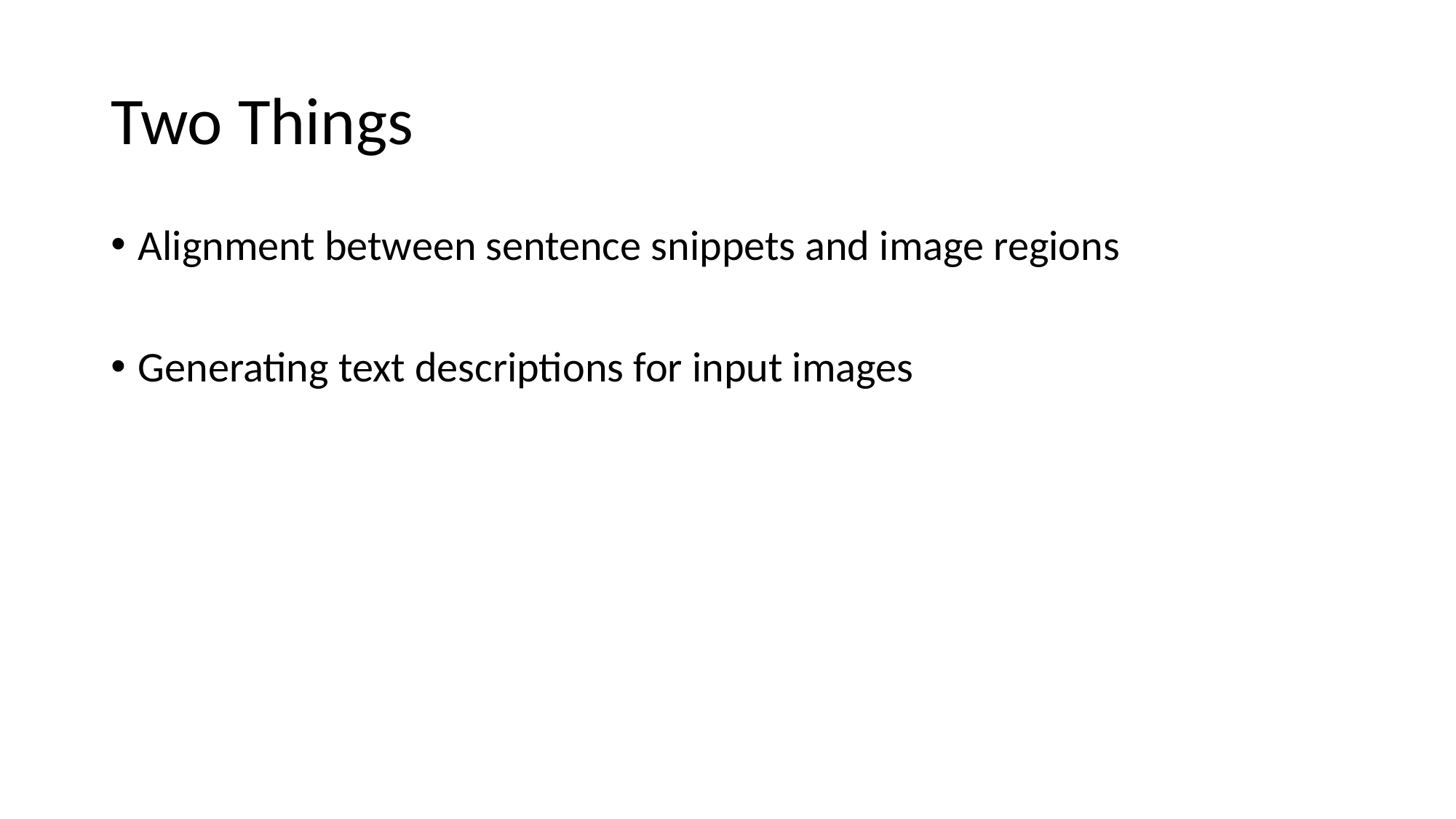

# Two Things
Alignment between sentence snippets and image regions

Generating text descriptions for input images